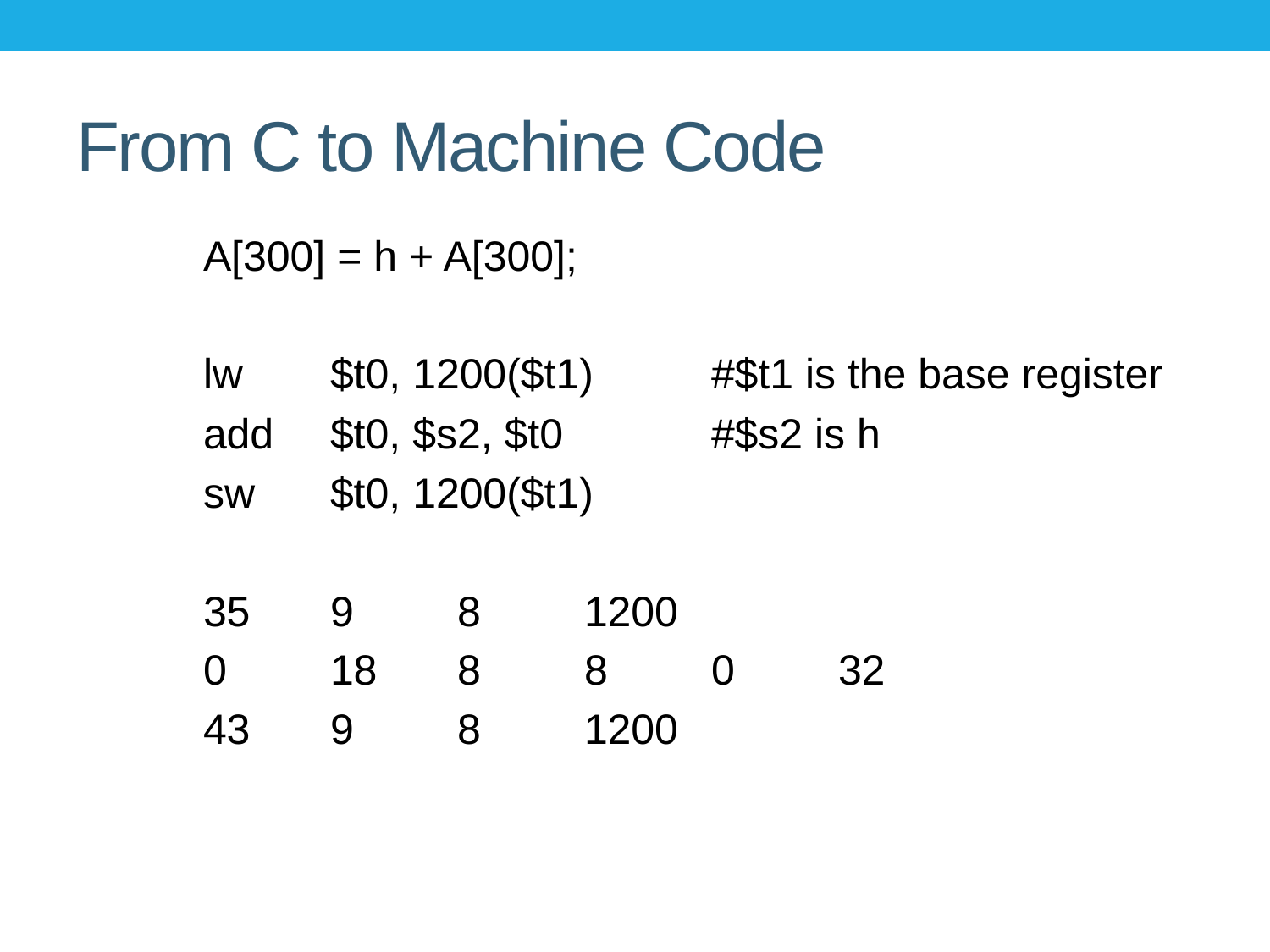

# From C to Machine Code
	A[300] = h + A[300];

	lw	$t0, 1200($t1)	#$t1 is the base register
	add	$t0, $s2, $t0		#$s2 is h
	sw	$t0, 1200($t1)

	35	9	8	1200
	0	18	8	8	0	32
	43	9	8	1200